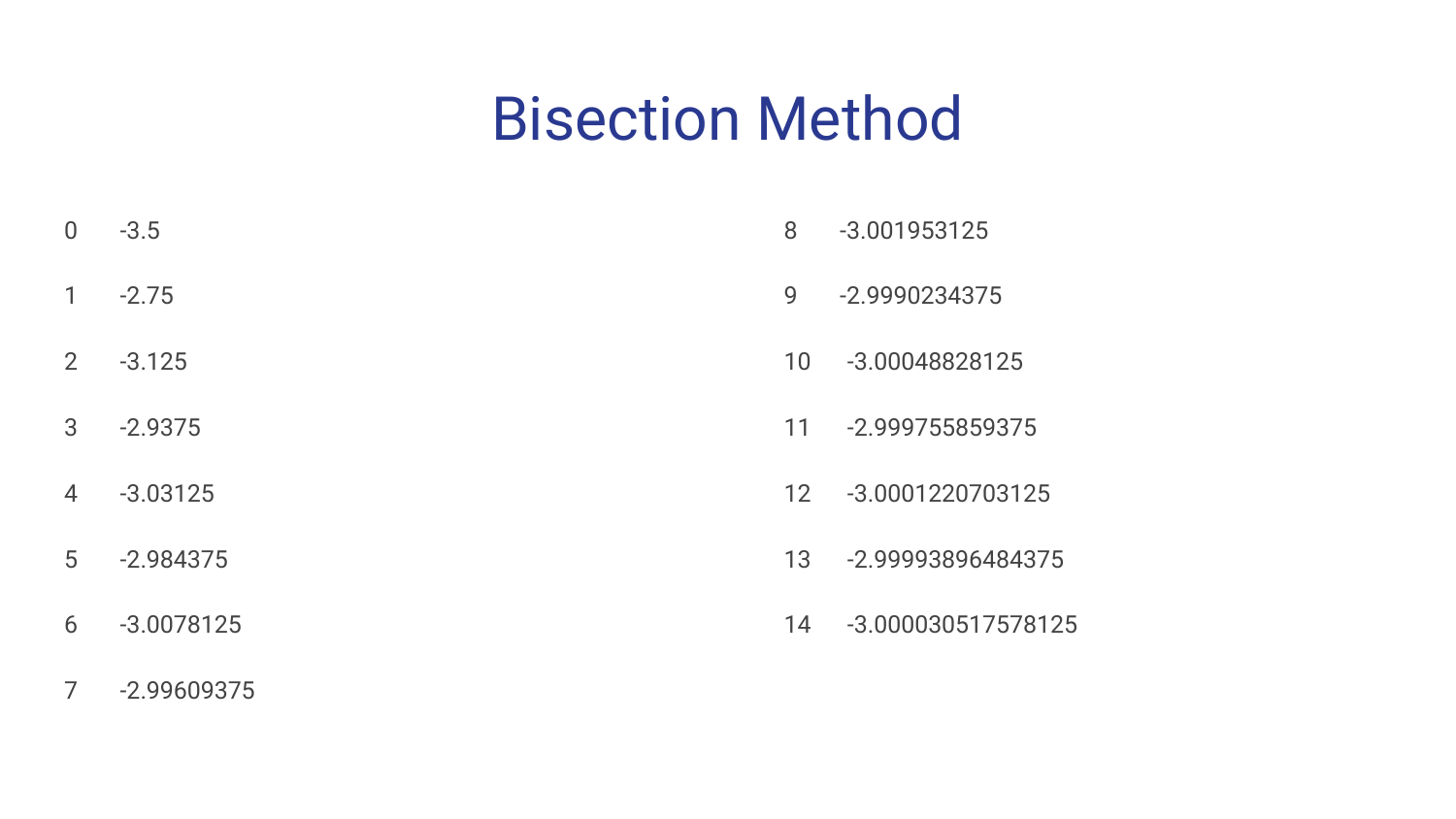

# Bisection Method

0       -3.5
1       -2.75
2       -3.125
3       -2.9375
4       -3.03125
5       -2.984375
6       -3.0078125
7       -2.99609375
8       -3.001953125
9       -2.9990234375
10      -3.00048828125
11      -2.999755859375
12      -3.0001220703125
13      -2.99993896484375
14      -3.000030517578125